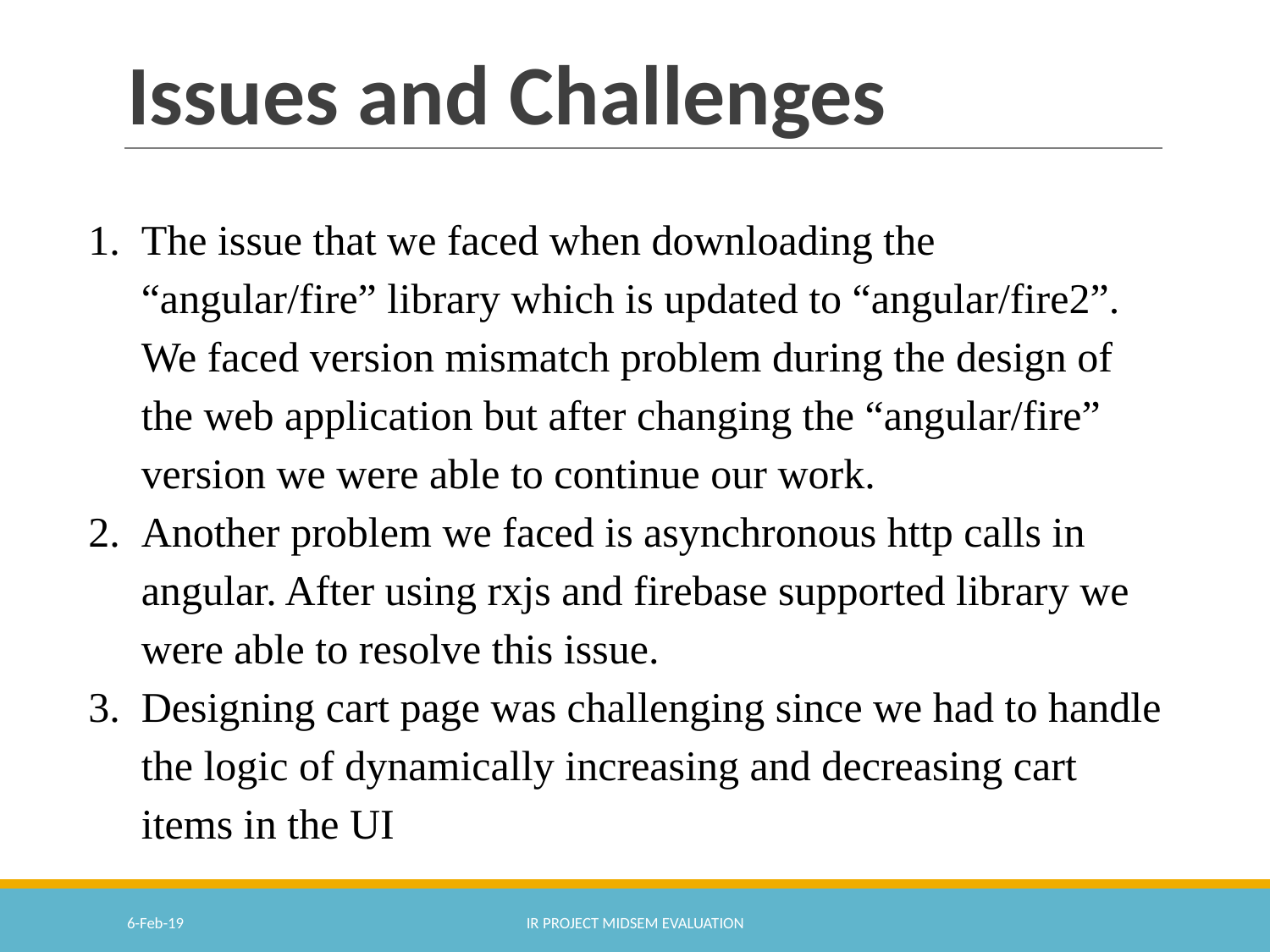

# Issues and Challenges
The issue that we faced when downloading the “angular/fire” library which is updated to “angular/fire2”. We faced version mismatch problem during the design of the web application but after changing the “angular/fire” version we were able to continue our work.
Another problem we faced is asynchronous http calls in angular. After using rxjs and firebase supported library we were able to resolve this issue.
Designing cart page was challenging since we had to handle the logic of dynamically increasing and decreasing cart items in the UI

6-Feb-19
IR PROJECT MIDSEM EVALUATION